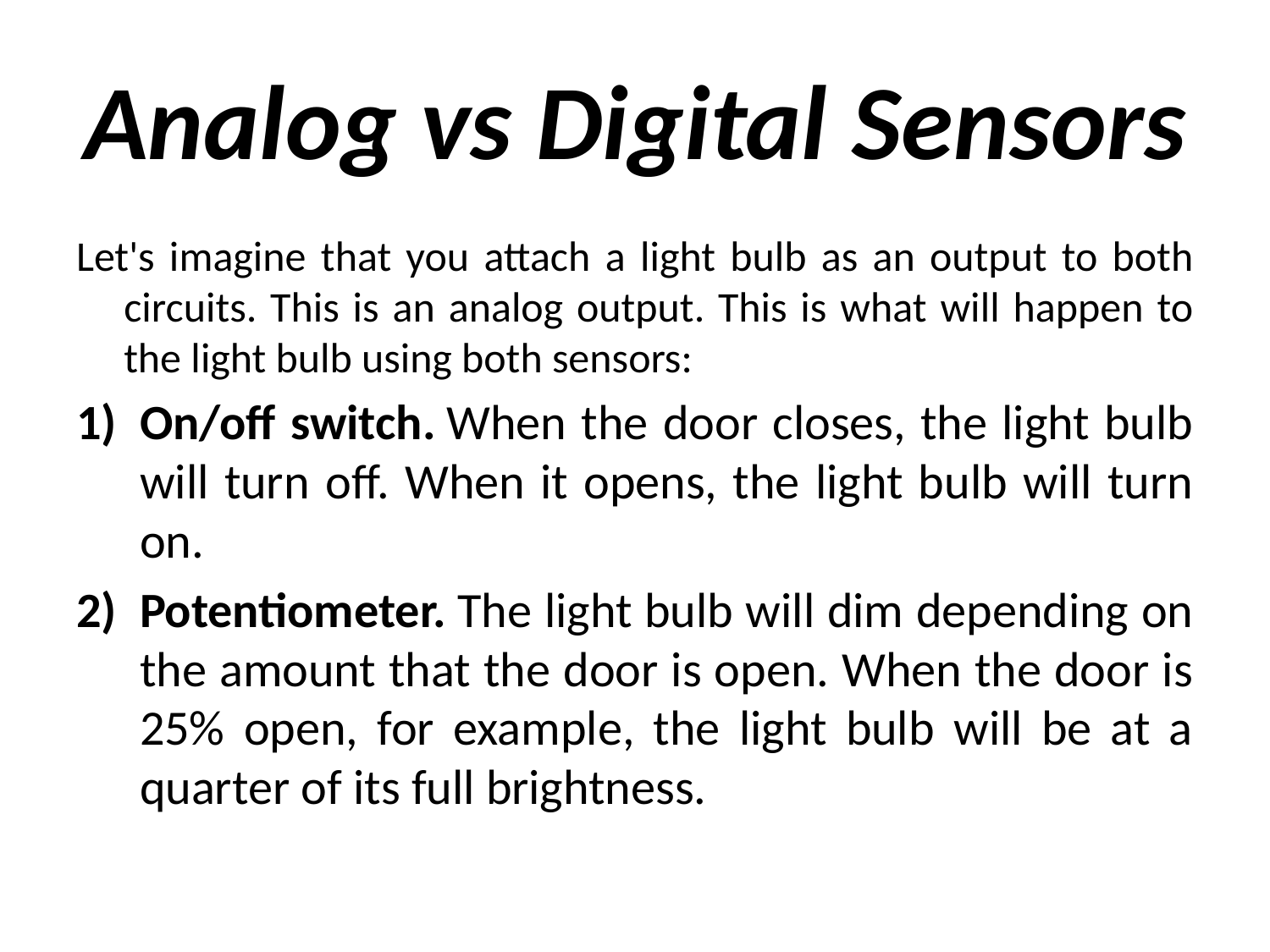

# Analog vs Digital Sensors
Let's imagine that you attach a light bulb as an output to both circuits. This is an analog output. This is what will happen to the light bulb using both sensors:
On/off switch. When the door closes, the light bulb will turn off. When it opens, the light bulb will turn on.
Potentiometer. The light bulb will dim depending on the amount that the door is open. When the door is 25% open, for example, the light bulb will be at a quarter of its full brightness.